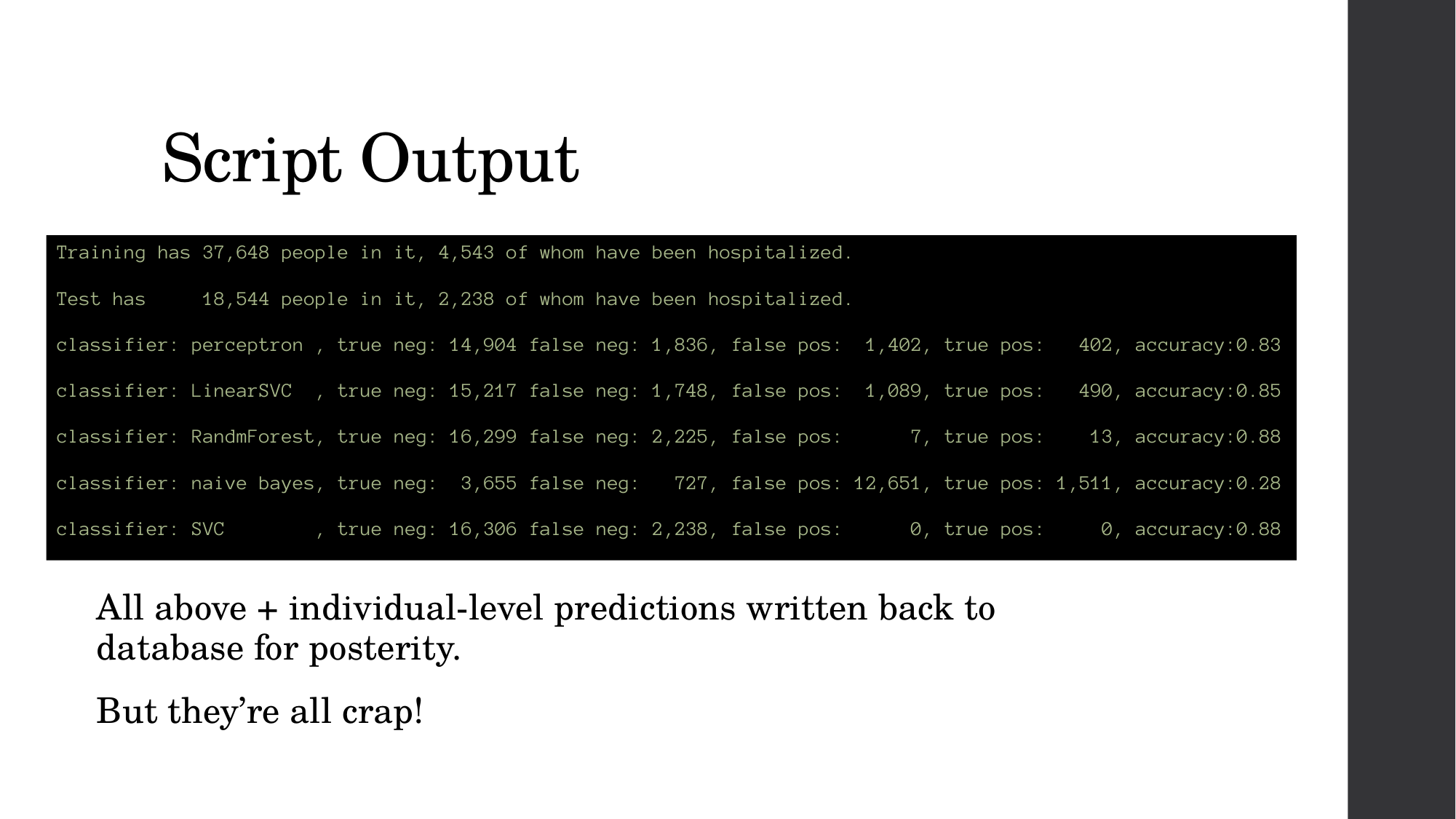

# Script Output
Training has 37,648 people in it, 4,543 of whom have been hospitalized.
Test has     18,544 people in it, 2,238 of whom have been hospitalized.
classifier: perceptron , true neg: 14,904 false neg: 1,836, false pos:  1,402, true pos:   402, accuracy:0.83
classifier: LinearSVC  , true neg: 15,217 false neg: 1,748, false pos:  1,089, true pos:   490, accuracy:0.85
classifier: RandmForest, true neg: 16,299 false neg: 2,225, false pos:      7, true pos:    13, accuracy:0.88
classifier: naive bayes, true neg:  3,655 false neg:   727, false pos: 12,651, true pos: 1,511, accuracy:0.28
classifier: SVC        , true neg: 16,306 false neg: 2,238, false pos:      0, true pos:     0, accuracy:0.88

All above + individual-level predictions written back to database for posterity.
But they’re all crap!